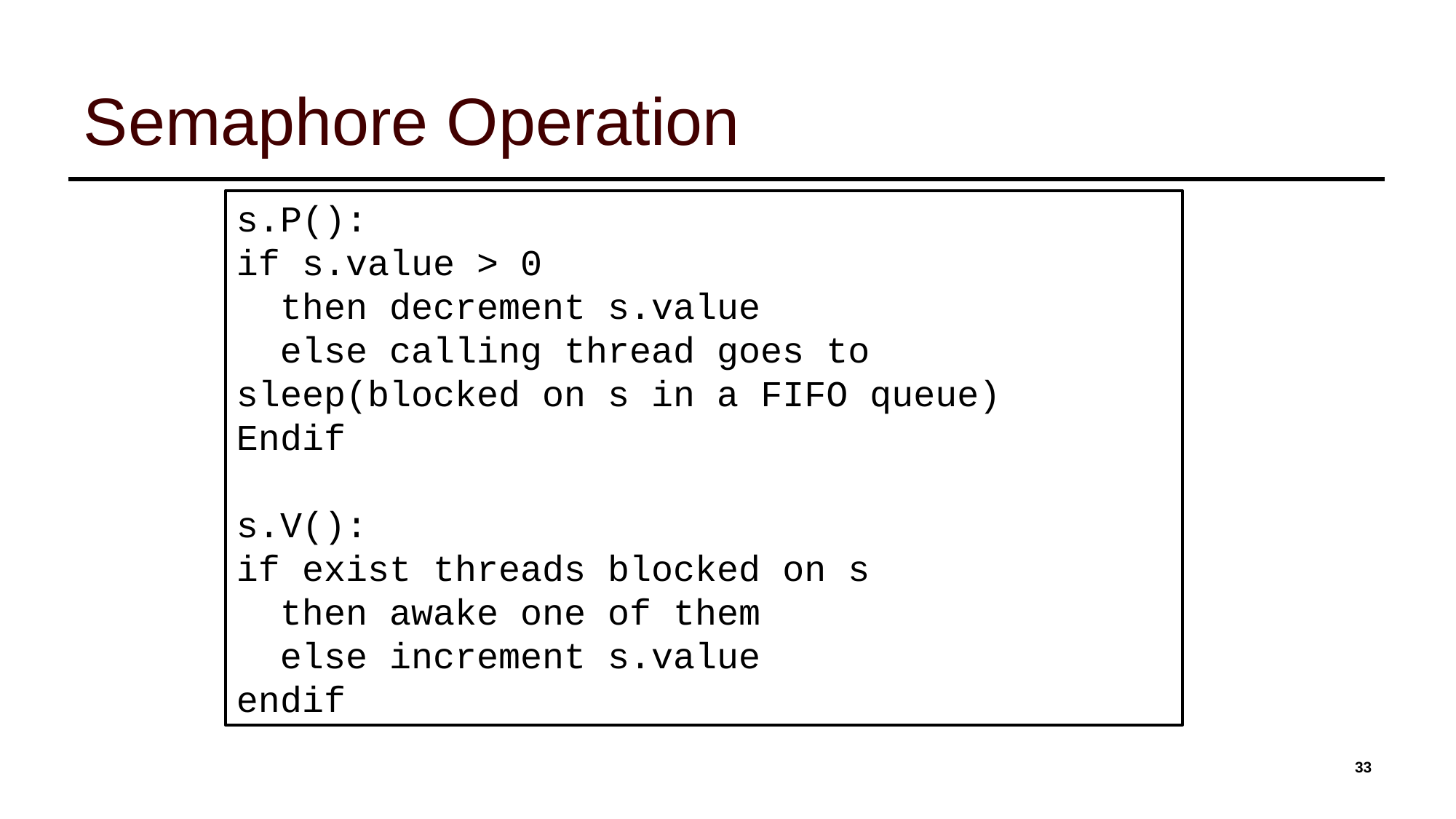

# Semaphore Operation
s.P():
if s.value > 0
  then decrement s.value
  else calling thread goes to   sleep(blocked on s in a FIFO queue)
Endif

s.V():
if exist threads blocked on s
  then awake one of them
  else increment s.value
endif
33